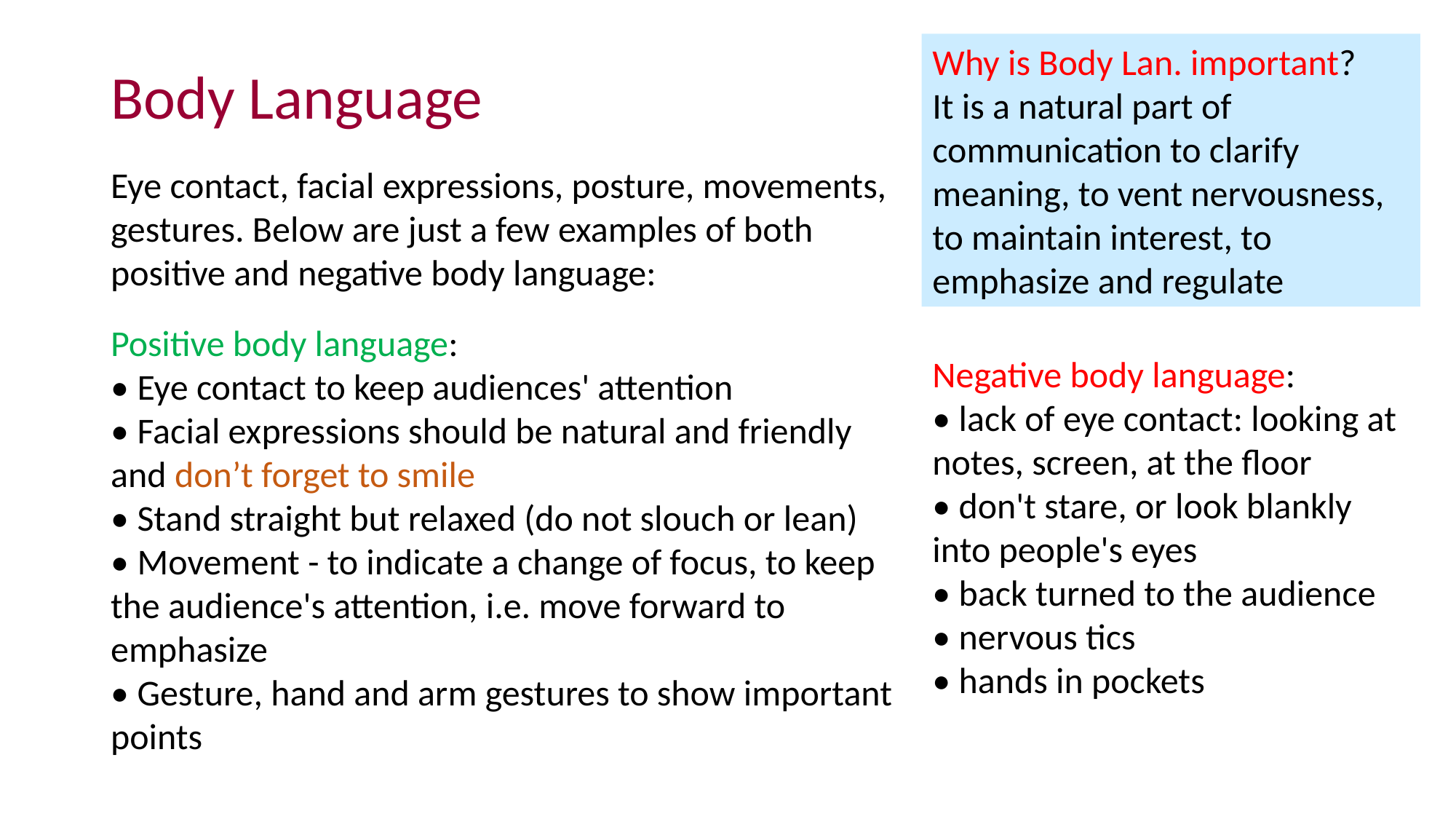

# Body Language
Why is Body Lan. important?
It is a natural part of communication to clarify meaning, to vent nervousness, to maintain interest, to emphasize and regulate
Eye contact, facial expressions, posture, movements, gestures. Below are just a few examples of both positive and negative body language:
Positive body language:
• Eye contact to keep audiences' attention
• Facial expressions should be natural and friendly and don’t forget to smile
• Stand straight but relaxed (do not slouch or lean)
• Movement - to indicate a change of focus, to keep the audience's attention, i.e. move forward to emphasize
• Gesture, hand and arm gestures to show important points
Negative body language:
• lack of eye contact: looking at notes, screen, at the floor
• don't stare, or look blankly into people's eyes
• back turned to the audience
• nervous tics
• hands in pockets